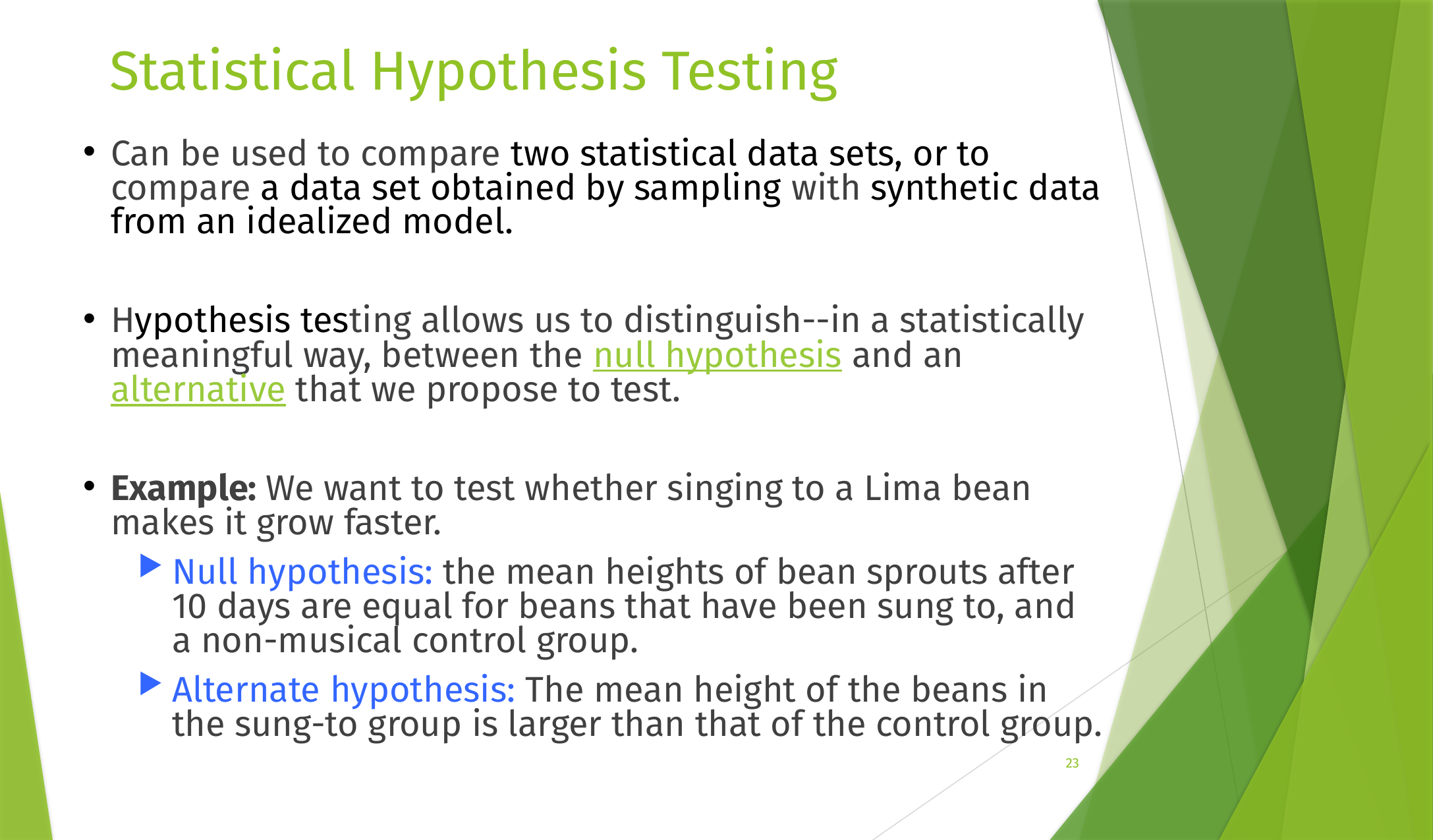

# Statistical Hypothesis Testing
Can be used to compare two statistical data sets, or to compare a data set obtained by sampling with synthetic data from an idealized model.

Hypothesis testing allows us to distinguish--in a statistically meaningful way, between the null hypothesis and an alternative that we propose to test.

Example: We want to test whether singing to a Lima bean makes it grow faster.
Null hypothesis: the mean heights of bean sprouts after 10 days are equal for beans that have been sung to, and a non-musical control group.
Alternate hypothesis: The mean height of the beans in the sung-to group is larger than that of the control group.
23